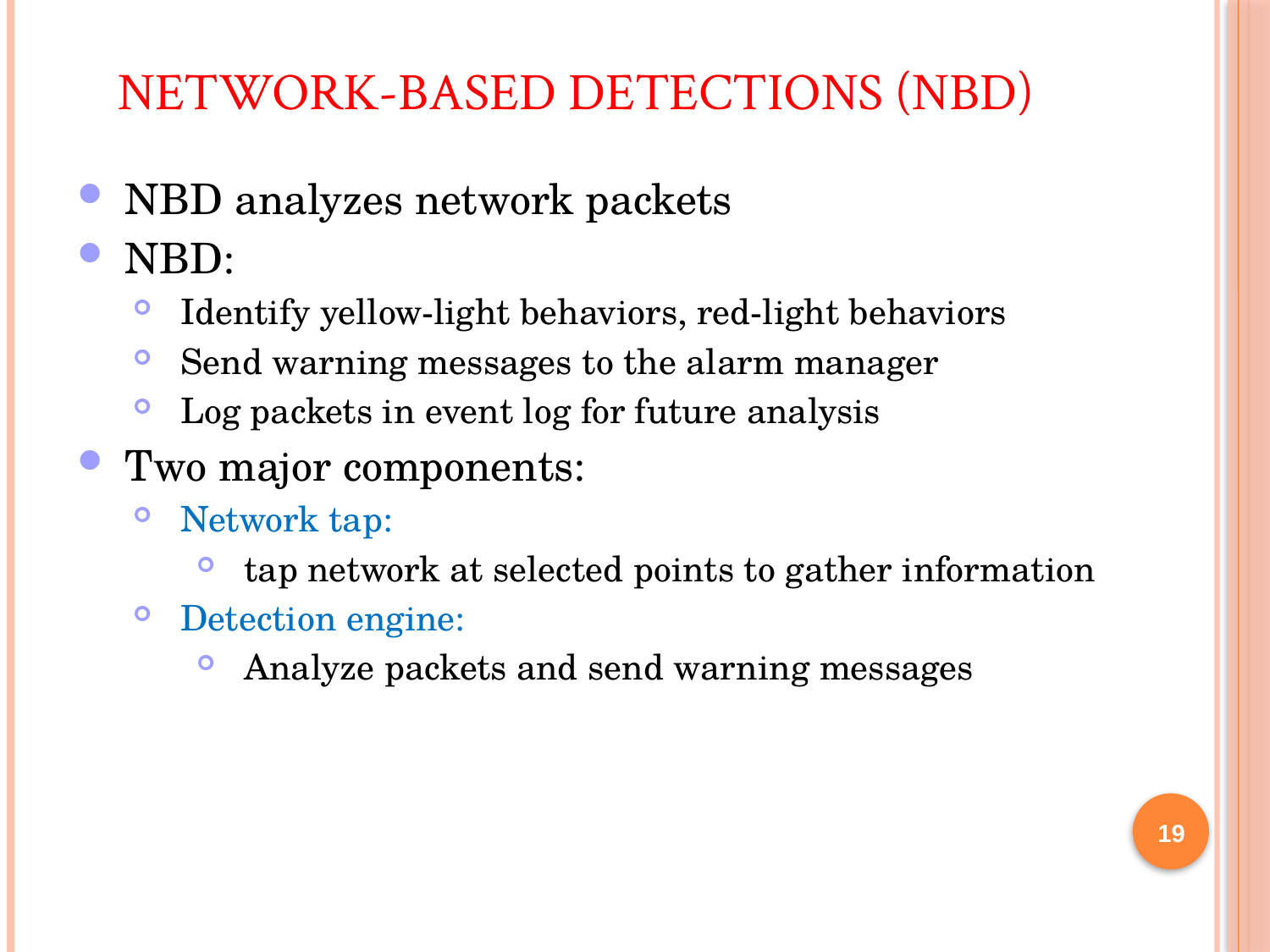

Network-Based Detections (NBD)
NBD analyzes network packets
NBD:
Identify yellow-light behaviors, red-light behaviors
Send warning messages to the alarm manager
Log packets in event log for future analysis
Two major components:
Network tap:
tap network at selected points to gather information
Detection engine:
Analyze packets and send warning messages

19